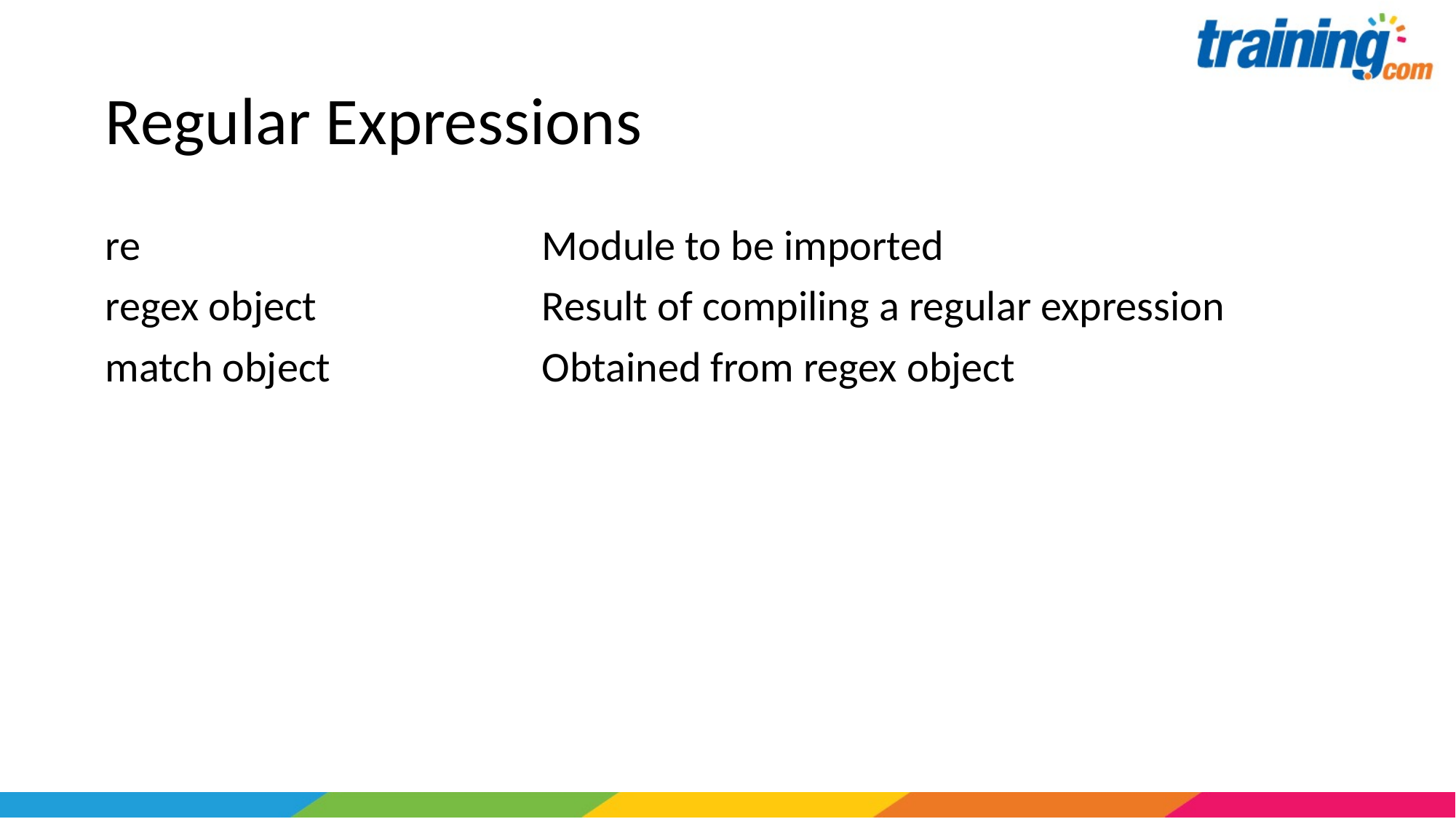

# Regular Expressions
re 				Module to be imported
regex object			Result of compiling a regular expression
match object		Obtained from regex object